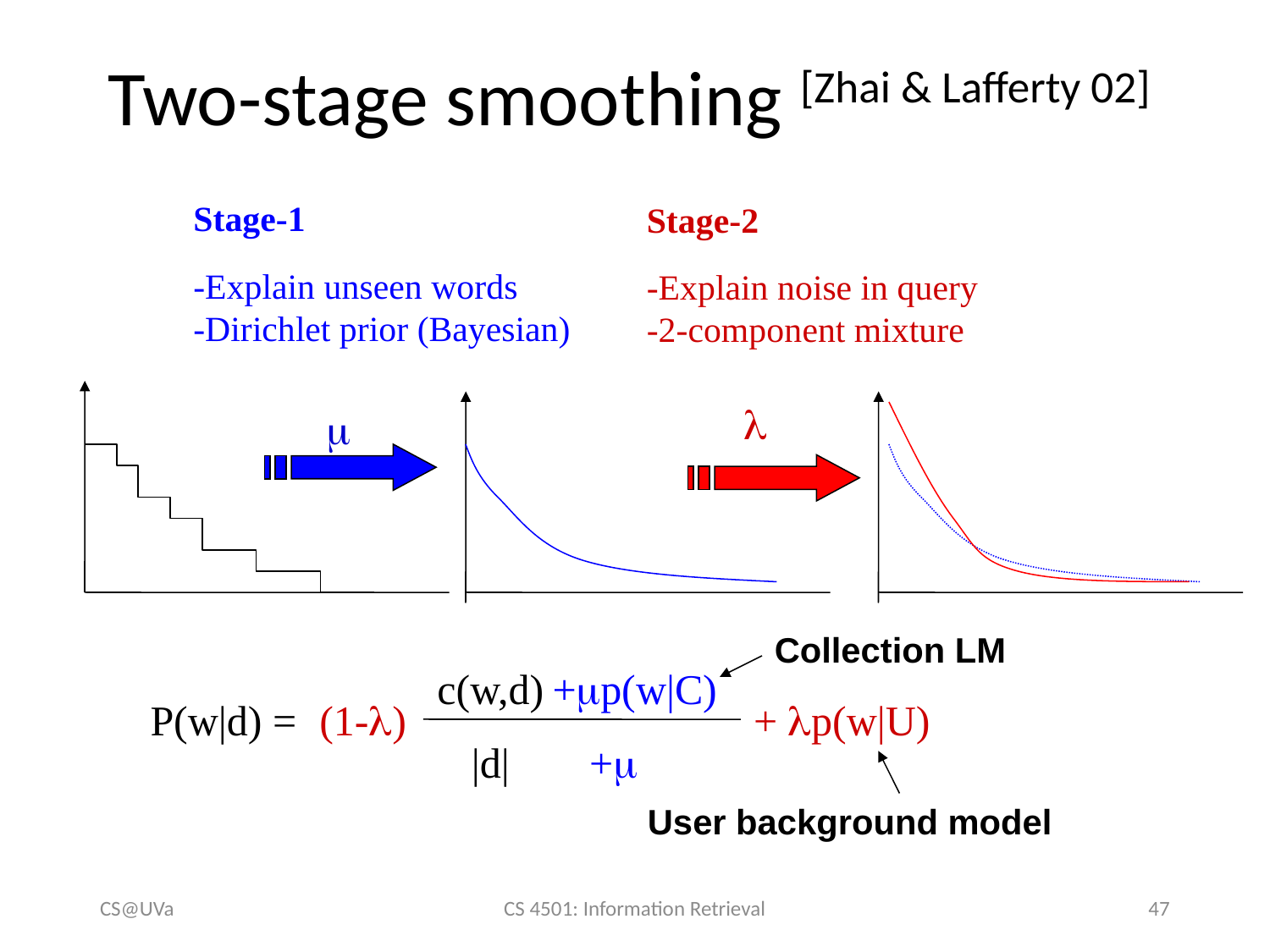

# Two-stage smoothing [Zhai & Lafferty 02]
Stage-1

-Explain unseen words
-Dirichlet prior (Bayesian)

μ
+μp(w|C)
+μ
Collection LM

Stage-2

-Explain noise in query
-2-component mixture

λ
(1-λ)
+ λp(w|U)

User background model

c(w,d)

|d|
P(w|d) =
CS@UVa
CS 4501: Information Retrieval
47